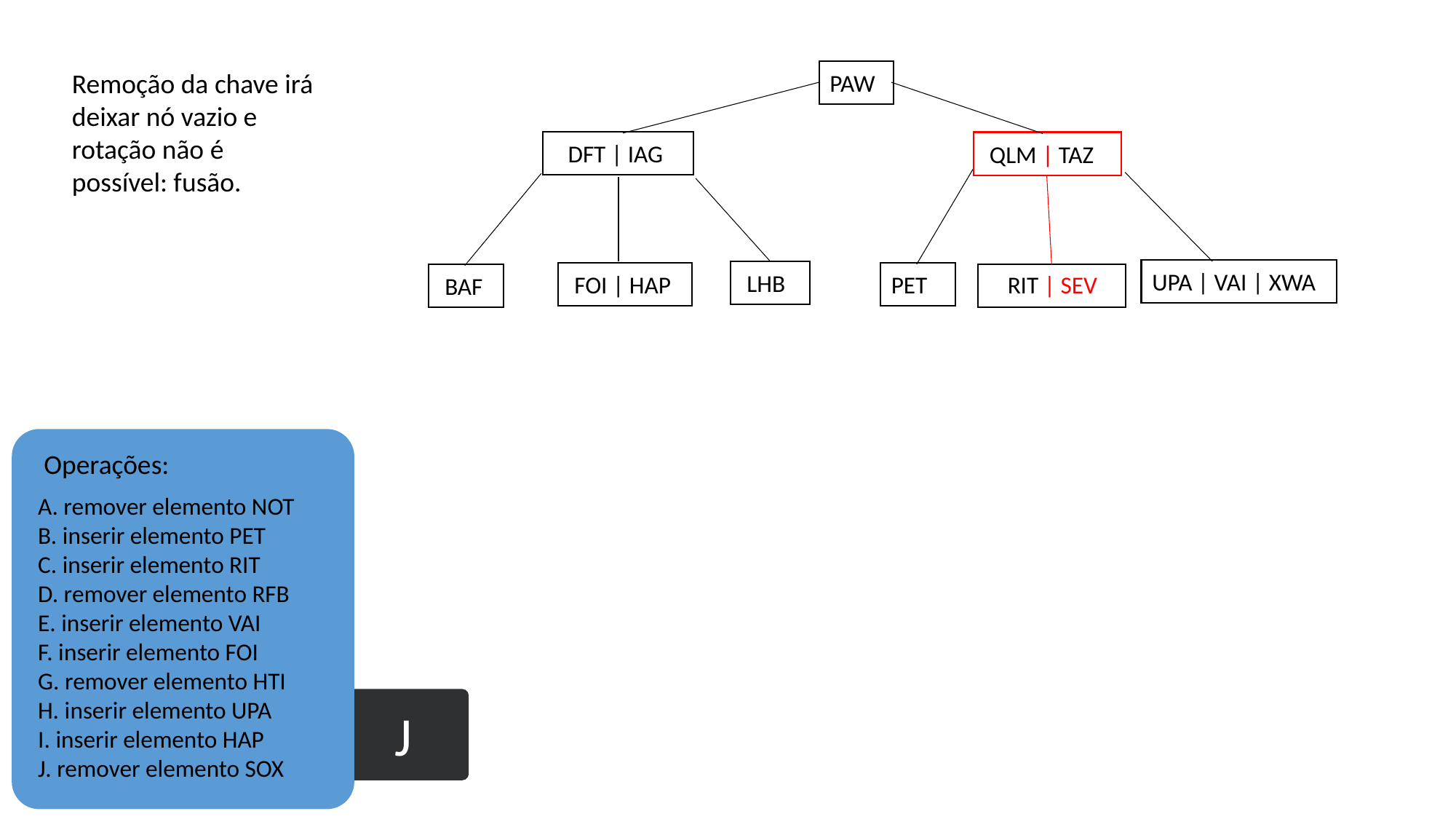

Remoção da chave irá
deixar nó vazio e
rotação não é
possível: fusão.

PAW

DFT | IAG

 QLM | TAZ

UPA | VAI | XWA

 FOI | HAP

PET
 LHB

 BAF

   RIT | SEV

 Operações:
A. remover elemento NOT
B. inserir elemento PET
C. inserir elemento RIT
D. remover elemento RFB
E. inserir elemento VAI
F. inserir elemento FOI
G. remover elemento HTI
H. inserir elemento UPA
I. inserir elemento HAP
J. remover elemento SOX

J